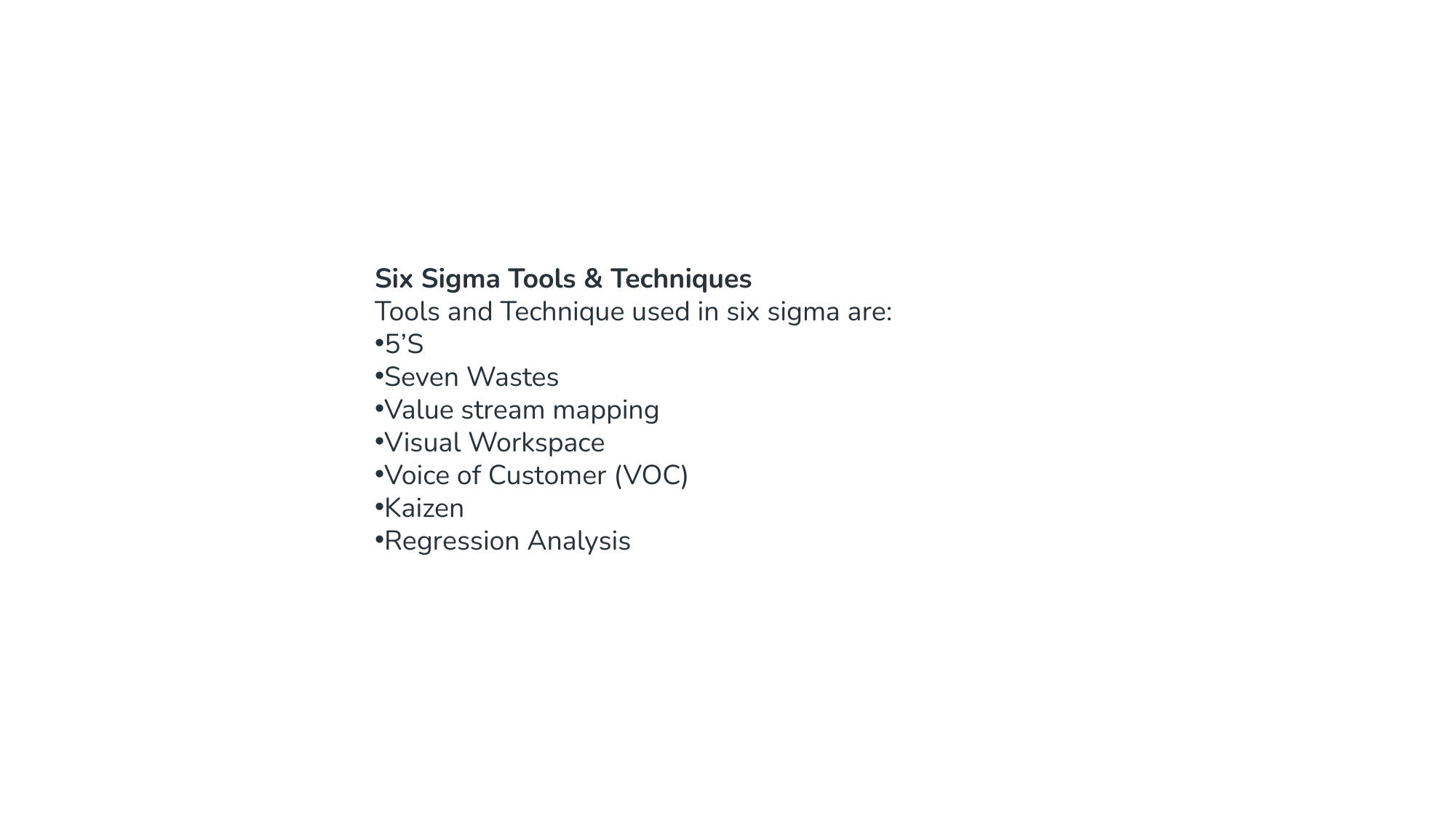

Six Sigma Tools & Techniques
Tools and Technique used in six sigma are:
5’S
Seven Wastes
Value stream mapping
Visual Workspace
Voice of Customer (VOC)
Kaizen
Regression Analysis